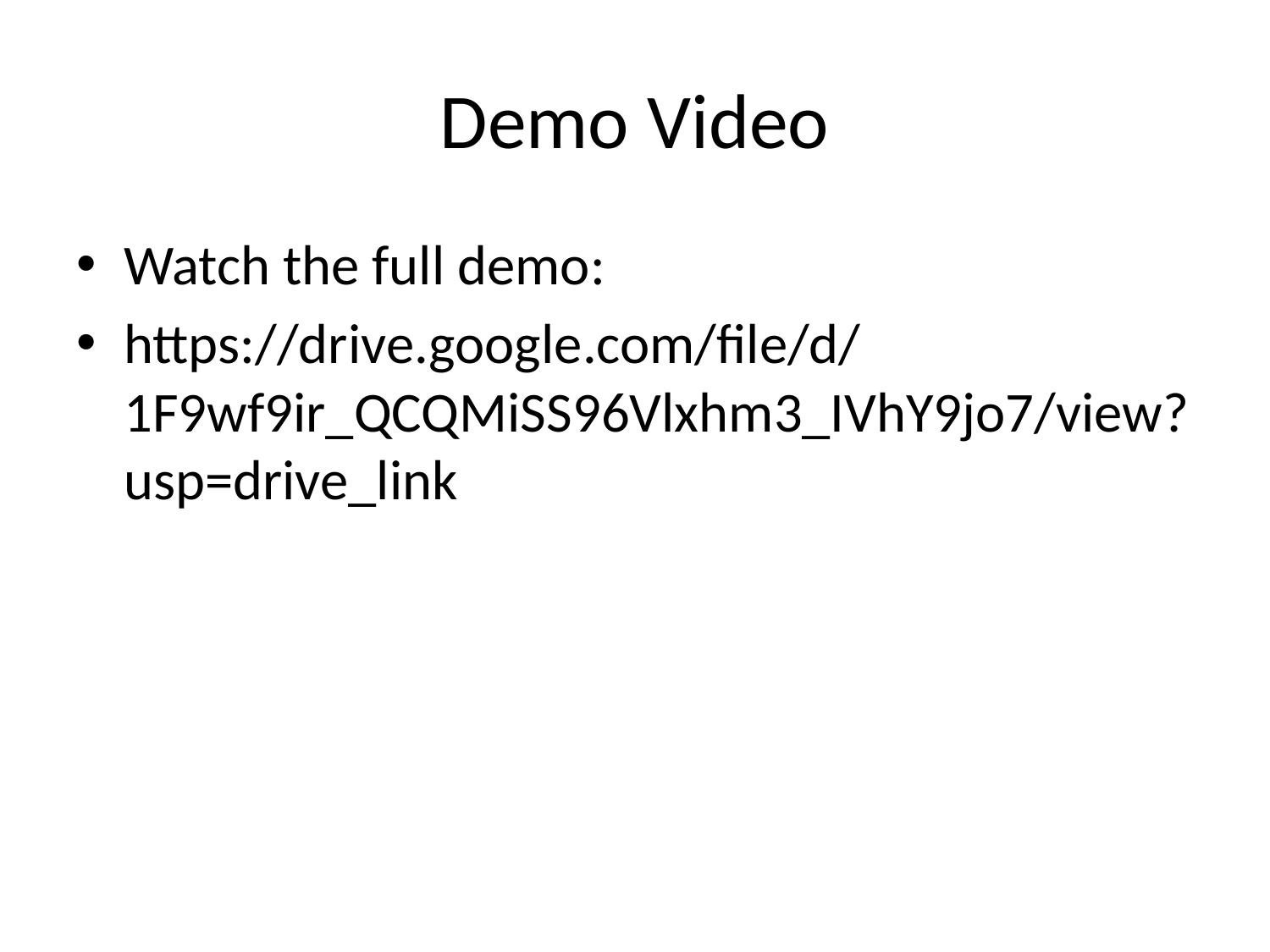

# Demo Video
Watch the full demo:
https://drive.google.com/file/d/1F9wf9ir_QCQMiSS96Vlxhm3_IVhY9jo7/view?usp=drive_link